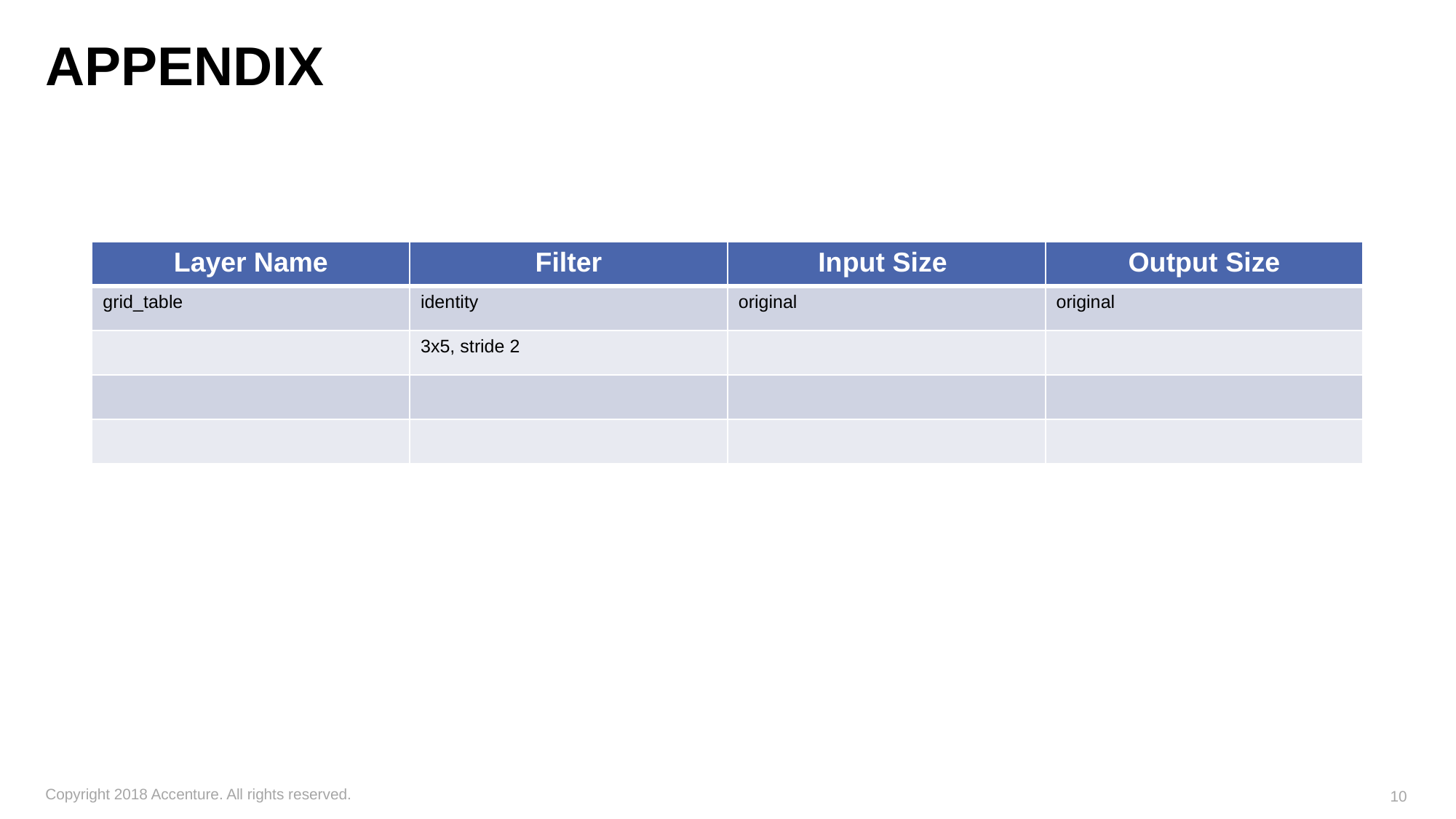

# APPENDIX
| Layer Name | Filter | Input Size | Output Size |
| --- | --- | --- | --- |
| grid\_table | identity | original | original |
|  | 3x5, stride 2 |  |  |
|  |  |  |  |
|  |  |  |  |
Copyright 2018 Accenture. All rights reserved.
10